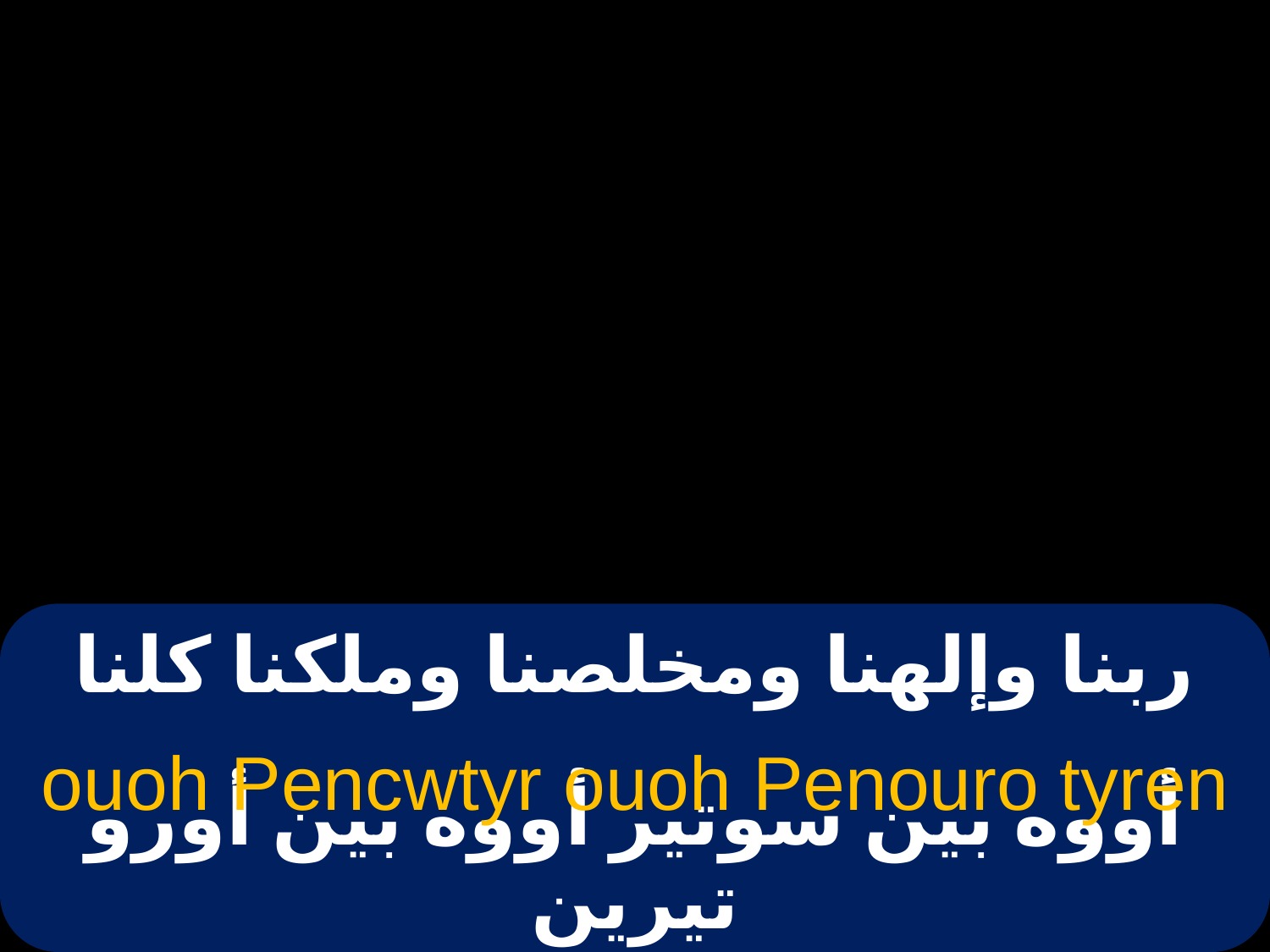

# ربنا وإلهنا ومخلصنا وملكنا كلنا
ouoh Pencwtyr ouoh Penouro tyren
أووه بين سوتير أووه بين أورو تيرين